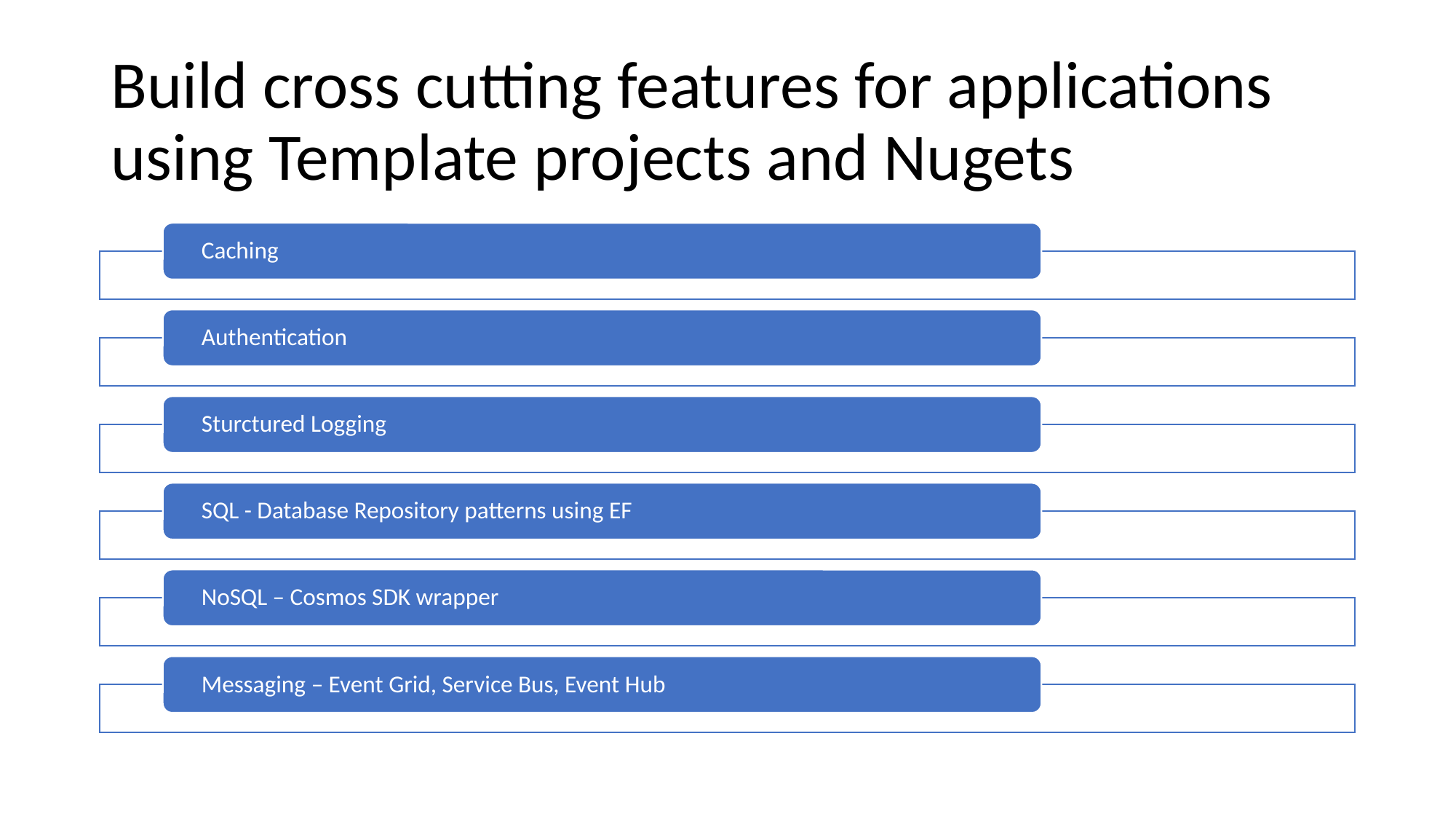

# Build cross cutting features for applications using Template projects and Nugets
Caching
Authentication
Sturctured Logging
SQL - Database Repository patterns using EF
NoSQL – Cosmos SDK wrapper
Messaging – Event Grid, Service Bus, Event Hub